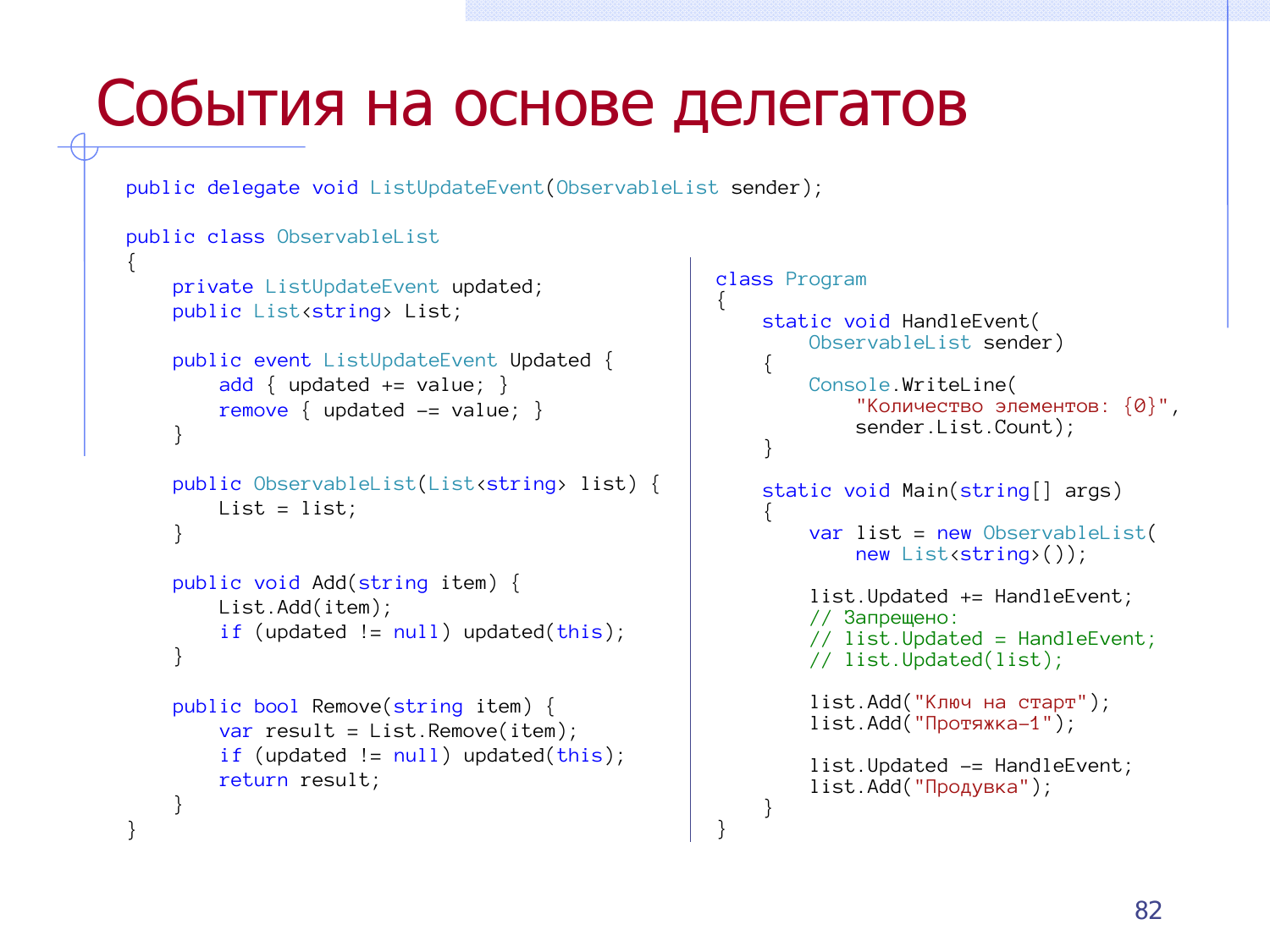

# События на основе делегатов
public delegate void ListUpdateEvent(ObservableList sender);

public class ObservableList
{
    private ListUpdateEvent updated;
    public List<string> List;

    public event ListUpdateEvent Updated {
        add { updated += value; }
        remove { updated -= value; }
    }

    public ObservableList(List<string> list) {
        List = list;
    }

    public void Add(string item) {
        List.Add(item);
        if (updated != null) updated(this);
    }

    public bool Remove(string item) {
        var result = List.Remove(item);
        if (updated != null) updated(this);
        return result;
    }
}
class Program
{
    static void HandleEvent(
        ObservableList sender)
    {
        Console.WriteLine(
            "Количество элементов: {0}",
            sender.List.Count);
    }

    static void Main(string[] args)
    {
        var list = new ObservableList(
            new List<string>());

        list.Updated += HandleEvent;
        // Запрещено:
        // list.Updated = HandleEvent;
        // list.Updated(list);

        list.Add("Ключ на старт");
        list.Add("Протяжка-1");

        list.Updated -= HandleEvent;
        list.Add("Продувка");
    }
}

82